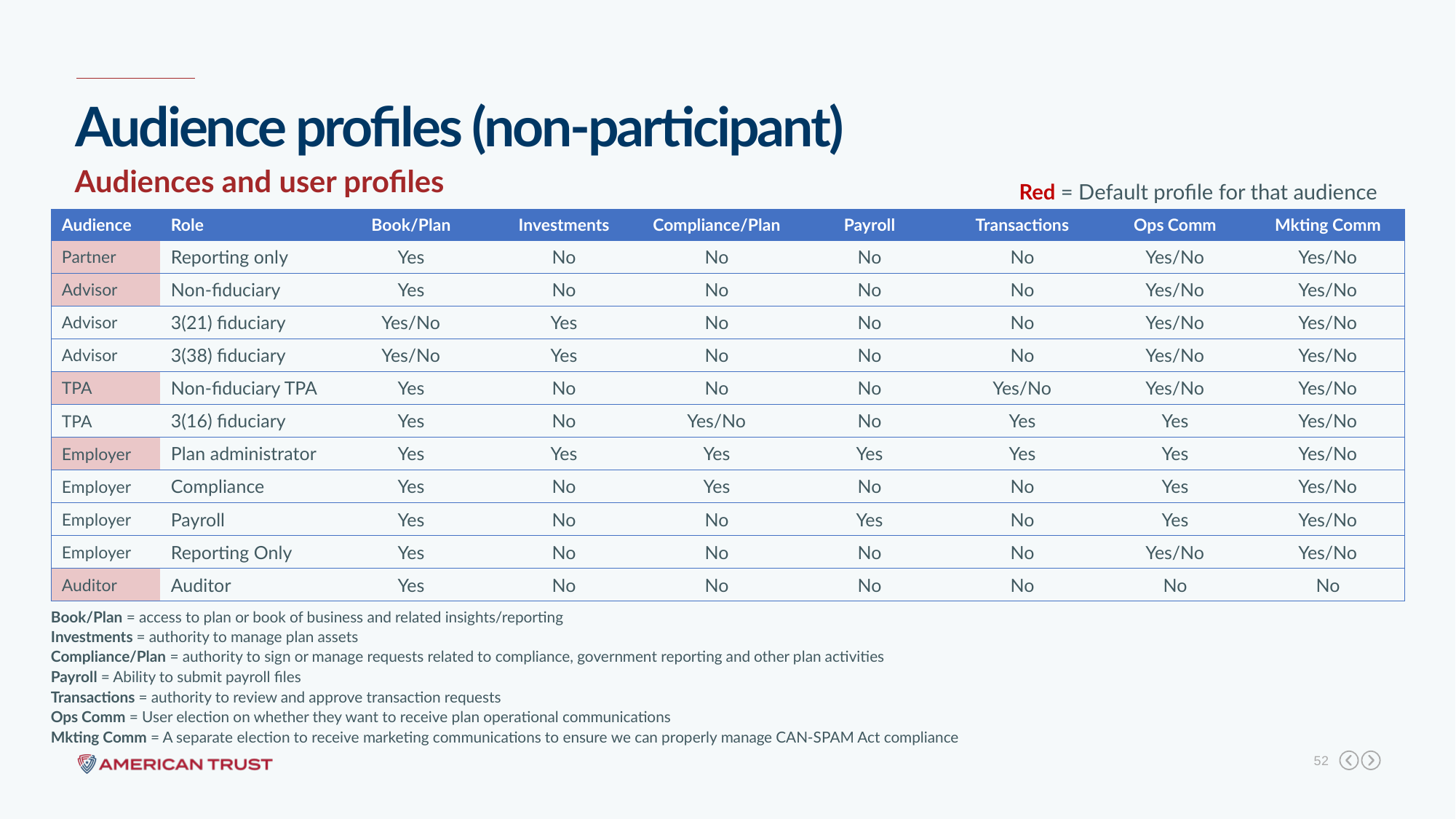

Audience profiles (non-participant)
Audiences and user profiles
Red = Default profile for that audience
| Audience | Role | Book/Plan | Investments | Compliance/Plan | Payroll | Transactions | Ops Comm | Mkting Comm |
| --- | --- | --- | --- | --- | --- | --- | --- | --- |
| Partner | Reporting only | Yes | No | No | No | No | Yes/No | Yes/No |
| Advisor | Non-fiduciary | Yes | No | No | No | No | Yes/No | Yes/No |
| Advisor | 3(21) fiduciary | Yes/No | Yes | No | No | No | Yes/No | Yes/No |
| Advisor | 3(38) fiduciary | Yes/No | Yes | No | No | No | Yes/No | Yes/No |
| TPA | Non-fiduciary TPA | Yes | No | No | No | Yes/No | Yes/No | Yes/No |
| TPA | 3(16) fiduciary | Yes | No | Yes/No | No | Yes | Yes | Yes/No |
| Employer | Plan administrator | Yes | Yes | Yes | Yes | Yes | Yes | Yes/No |
| Employer | Compliance | Yes | No | Yes | No | No | Yes | Yes/No |
| Employer | Payroll | Yes | No | No | Yes | No | Yes | Yes/No |
| Employer | Reporting Only | Yes | No | No | No | No | Yes/No | Yes/No |
| Auditor | Auditor | Yes | No | No | No | No | No | No |
Book/Plan = access to plan or book of business and related insights/reporting
Investments = authority to manage plan assets
Compliance/Plan = authority to sign or manage requests related to compliance, government reporting and other plan activities
Payroll = Ability to submit payroll files
Transactions = authority to review and approve transaction requests
Ops Comm = User election on whether they want to receive plan operational communications
Mkting Comm = A separate election to receive marketing communications to ensure we can properly manage CAN-SPAM Act compliance